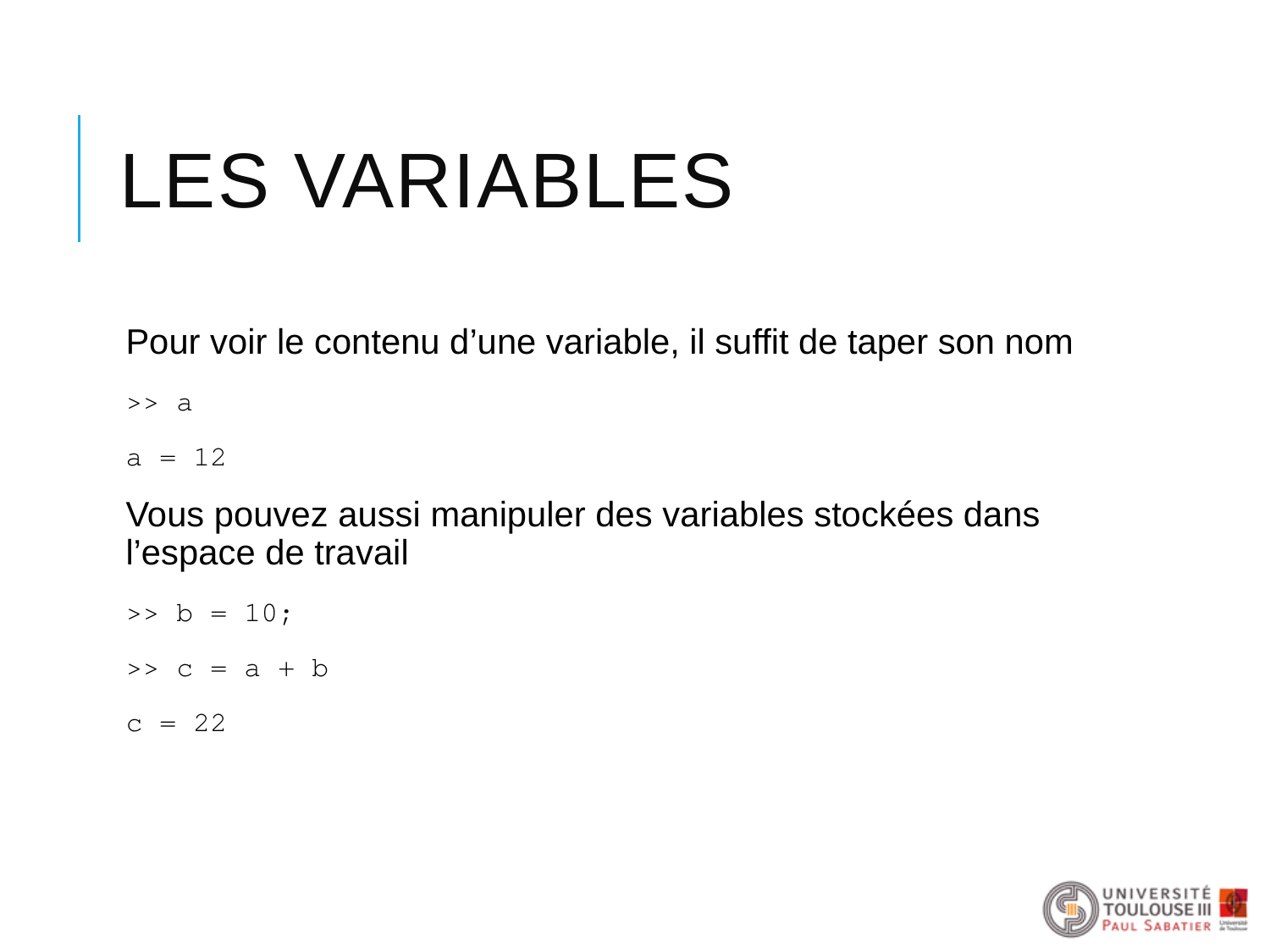

# Les variables
Pour voir le contenu d’une variable, il suffit de taper son nom
>> a
a = 12
Vous pouvez aussi manipuler des variables stockées dans l’espace de travail
>> b = 10;
>> c = a + b
c = 22